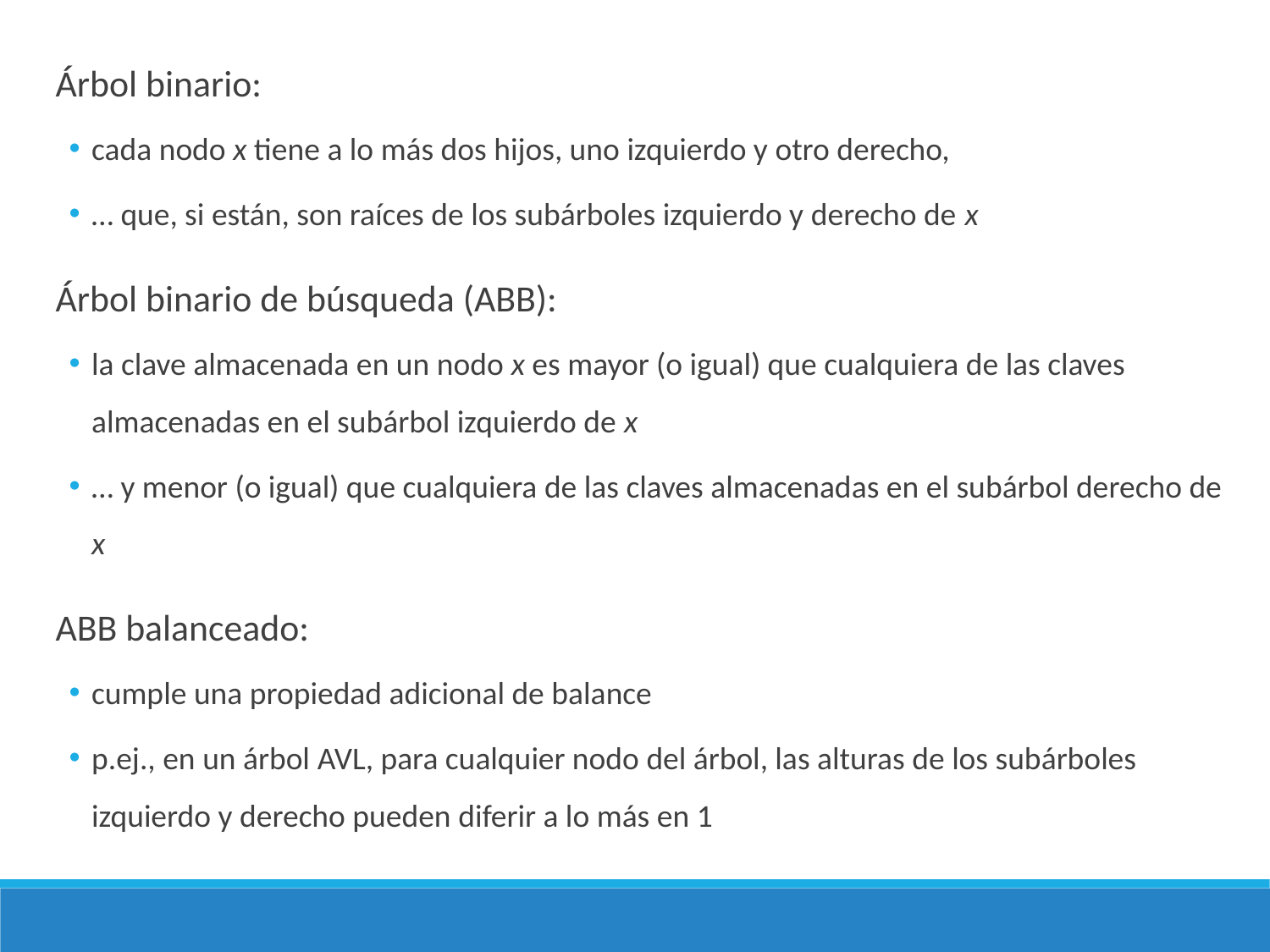

Árbol binario:
cada nodo x tiene a lo más dos hijos, uno izquierdo y otro derecho,
… que, si están, son raíces de los subárboles izquierdo y derecho de x
Árbol binario de búsqueda (abb):
la clave almacenada en un nodo x es mayor (o igual) que cualquiera de las claves almacenadas en el subárbol izquierdo de x
… y menor (o igual) que cualquiera de las claves almacenadas en el subárbol derecho de x
abb balanceado:
cumple una propiedad adicional de balance
p.ej., en un árbol avl, para cualquier nodo del árbol, las alturas de los subárboles izquierdo y derecho pueden diferir a lo más en 1